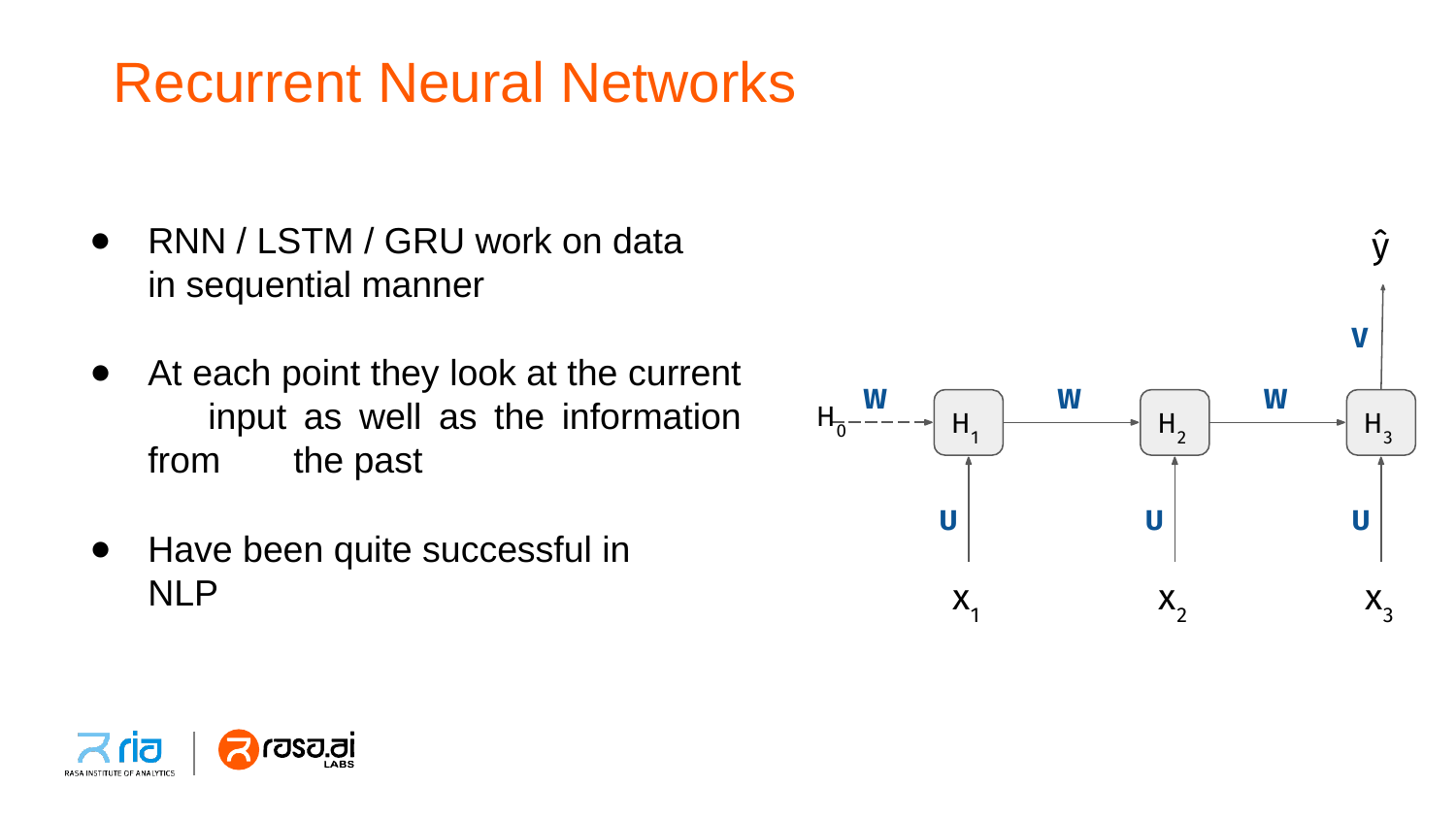

# Recurrent Neural Networks
RNN / LSTM / GRU work on data in sequential manner
ŷ

V
At each point they look at the current 	input as well as the information from 	the past
W
W
W

H
H
H
H
0

1
2
3
U
U
U
Have been quite successful in NLP
x1
x2
x3